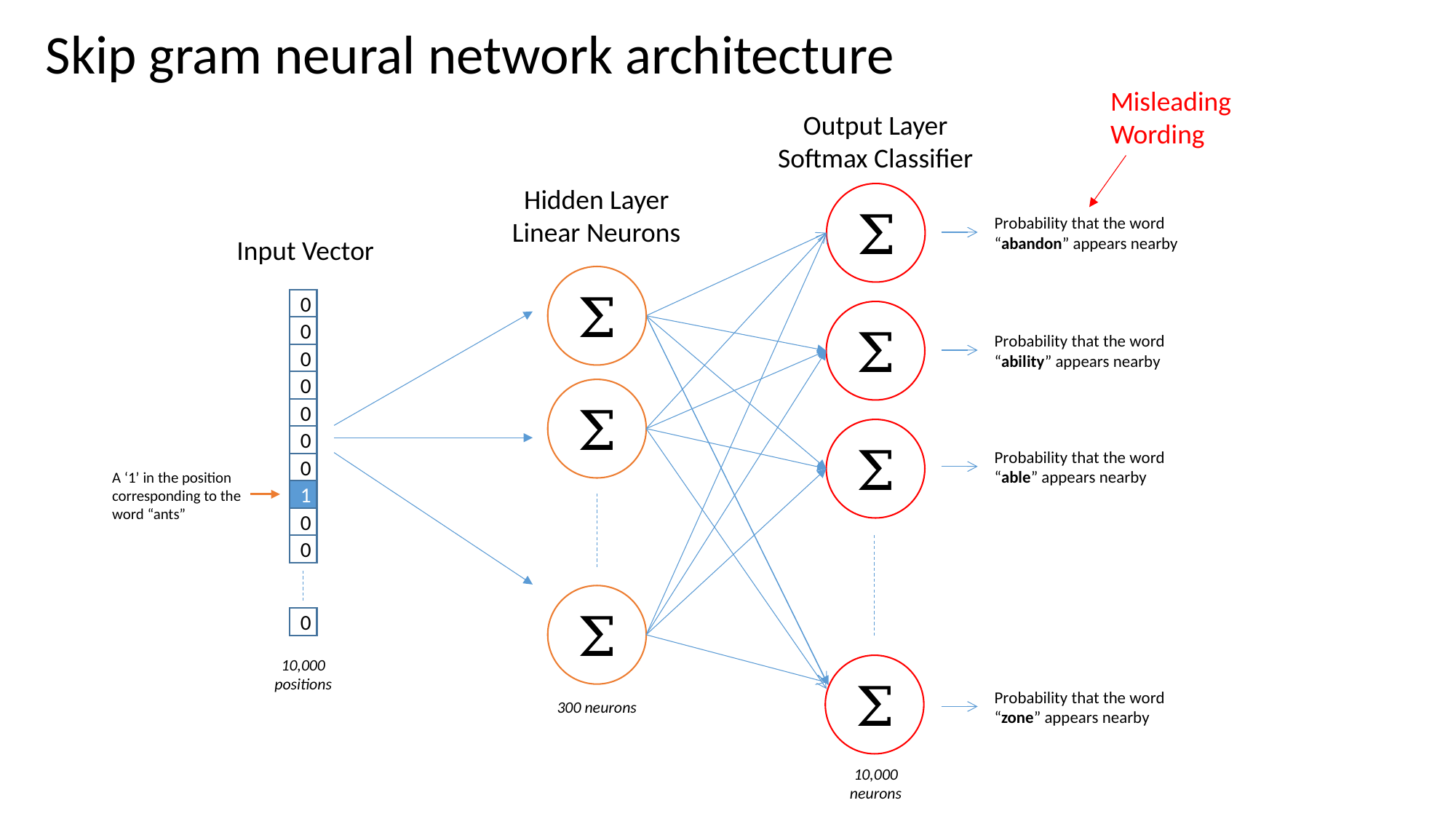

Skip gram neural network architecture
Misleading Wording
Output Layer Softmax Classifier
Hidden Layer Linear Neurons

Σ
Probability that the word “abandon” appears nearby
Input Vector

Σ
0

Σ
0
Probability that the word “ability” appears nearby
0
0

Σ
0

Σ
0
Probability that the word “able” appears nearby
0
A ‘1’ in the position corresponding to the word “ants”
1
0
0

Σ
0
10,000
positions

Σ
Probability that the word “zone” appears nearby
300 neurons
10,000 neurons